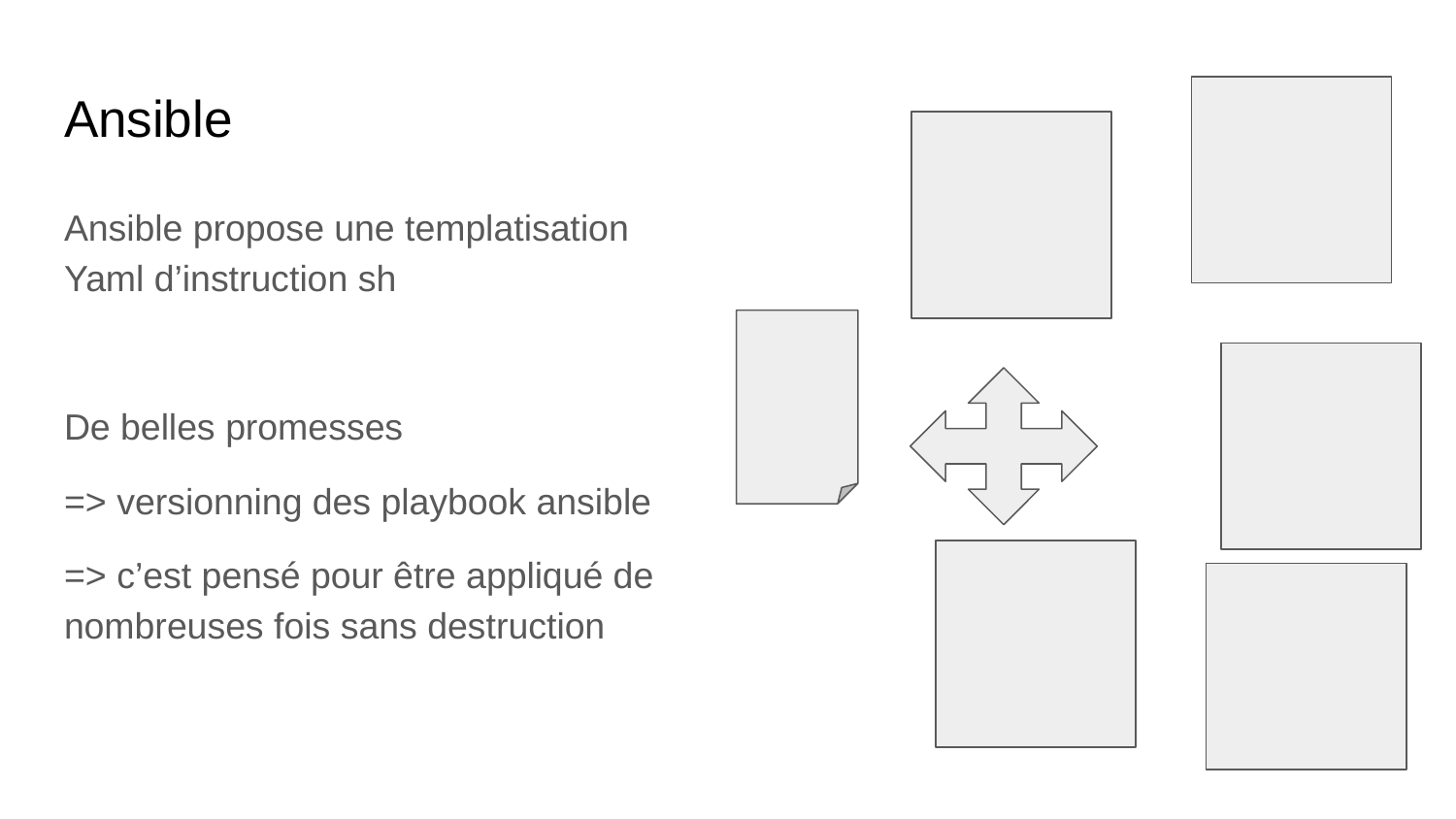

# Ansible

Ansible propose une templatisation Yaml d’instruction sh

De belles promesses
=> versionning des playbook ansible
=> c’est pensé pour être appliqué de nombreuses fois sans destruction